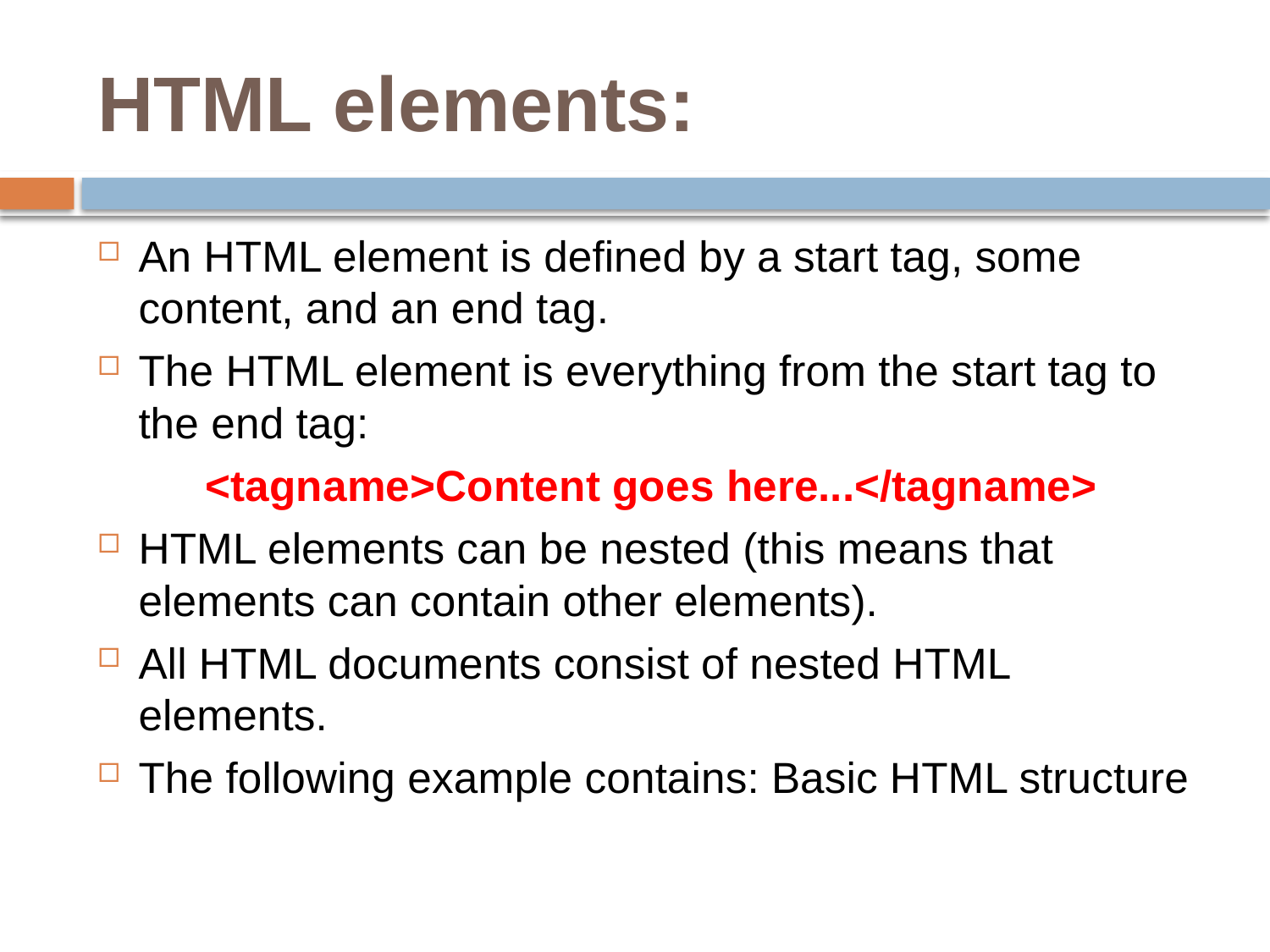

# HTML elements:
An HTML element is defined by a start tag, some content, and an end tag.
The HTML element is everything from the start tag to the end tag:
	<tagname>Content goes here...</tagname>
HTML elements can be nested (this means that elements can contain other elements).
All HTML documents consist of nested HTML elements.
The following example contains: Basic HTML structure